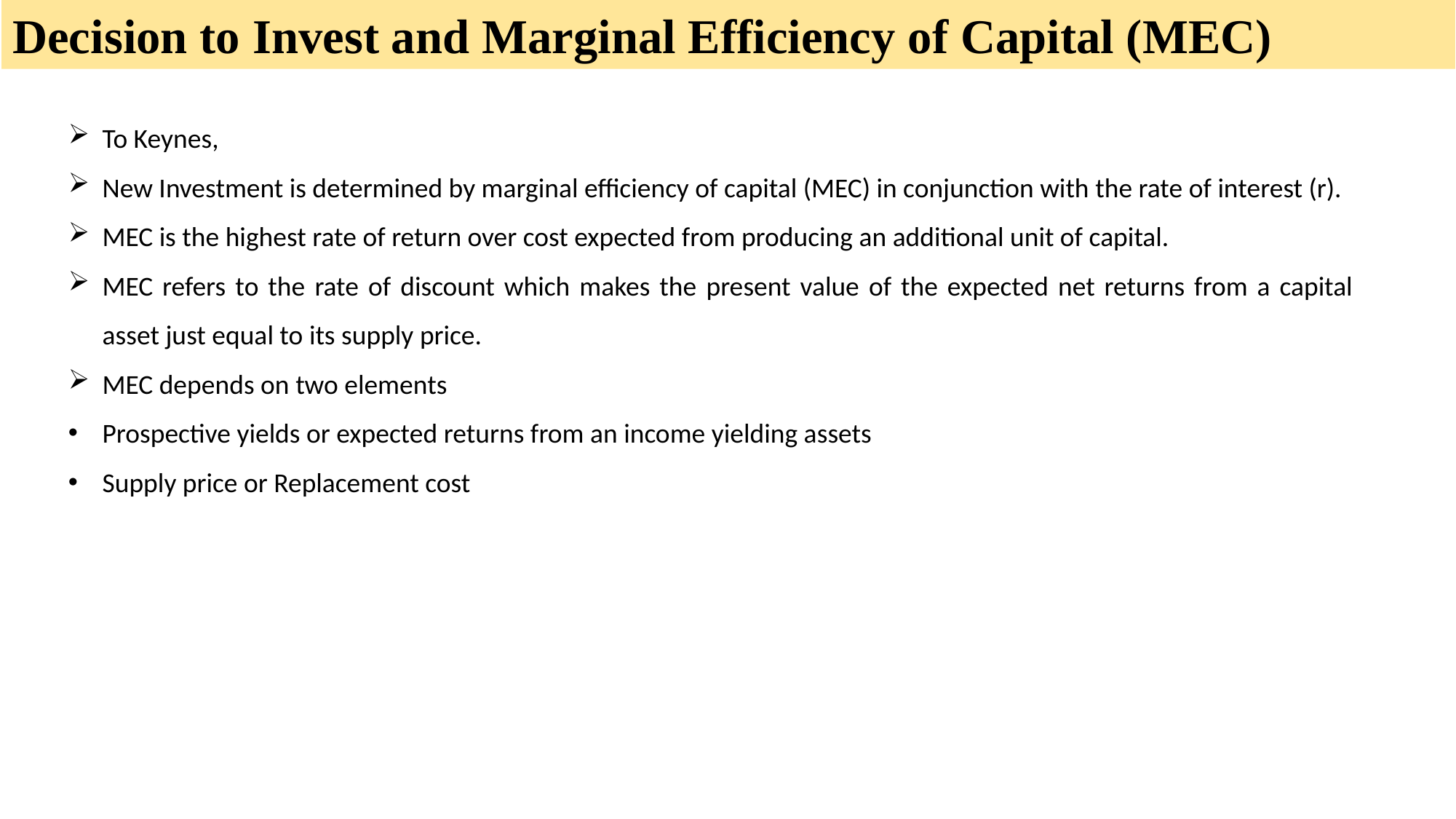

Decision to Invest and Marginal Efficiency of Capital (MEC)
To Keynes,
New Investment is determined by marginal efficiency of capital (MEC) in conjunction with the rate of interest (r).
MEC is the highest rate of return over cost expected from producing an additional unit of capital.
MEC refers to the rate of discount which makes the present value of the expected net returns from a capital asset just equal to its supply price.
MEC depends on two elements
Prospective yields or expected returns from an income yielding assets
Supply price or Replacement cost